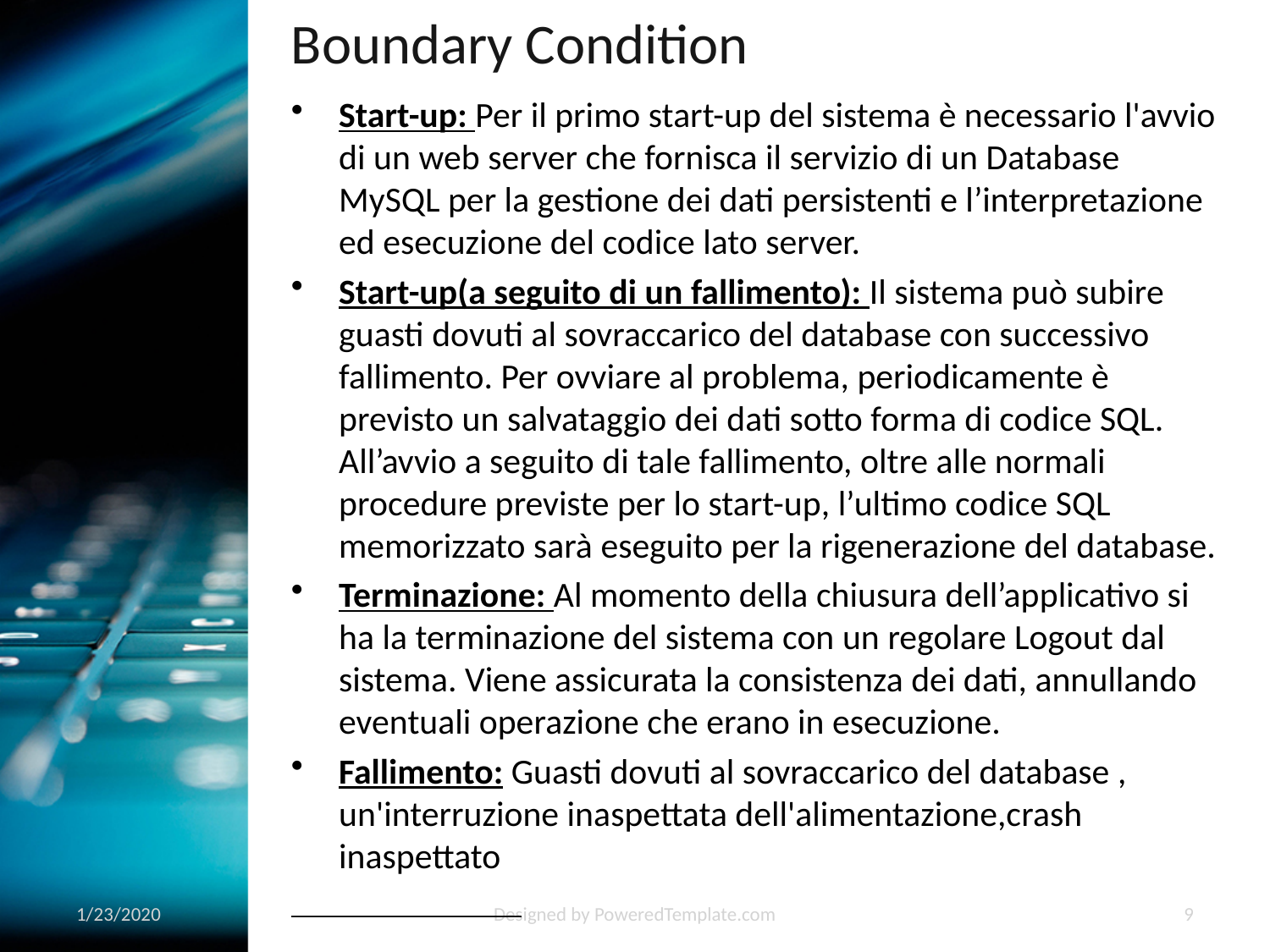

Boundary Condition

Start-up: Per il primo start-up del sistema è necessario l'avvio di un web server che fornisca il servizio di un Database MySQL per la gestione dei dati persistenti e l’interpretazione ed esecuzione del codice lato server.
Start-up(a seguito di un fallimento): Il sistema può subire guasti dovuti al sovraccarico del database con successivo fallimento. Per ovviare al problema, periodicamente è previsto un salvataggio dei dati sotto forma di codice SQL. All’avvio a seguito di tale fallimento, oltre alle normali procedure previste per lo start-up, l’ultimo codice SQL memorizzato sarà eseguito per la rigenerazione del database.
Terminazione: Al momento della chiusura dell’applicativo si ha la terminazione del sistema con un regolare Logout dal sistema. Viene assicurata la consistenza dei dati, annullando eventuali operazione che erano in esecuzione.
Fallimento: Guasti dovuti al sovraccarico del database , un'interruzione inaspettata dell'alimentazione,crash inaspettato

1/23/2020
Designed by PoweredTemplate.com
9